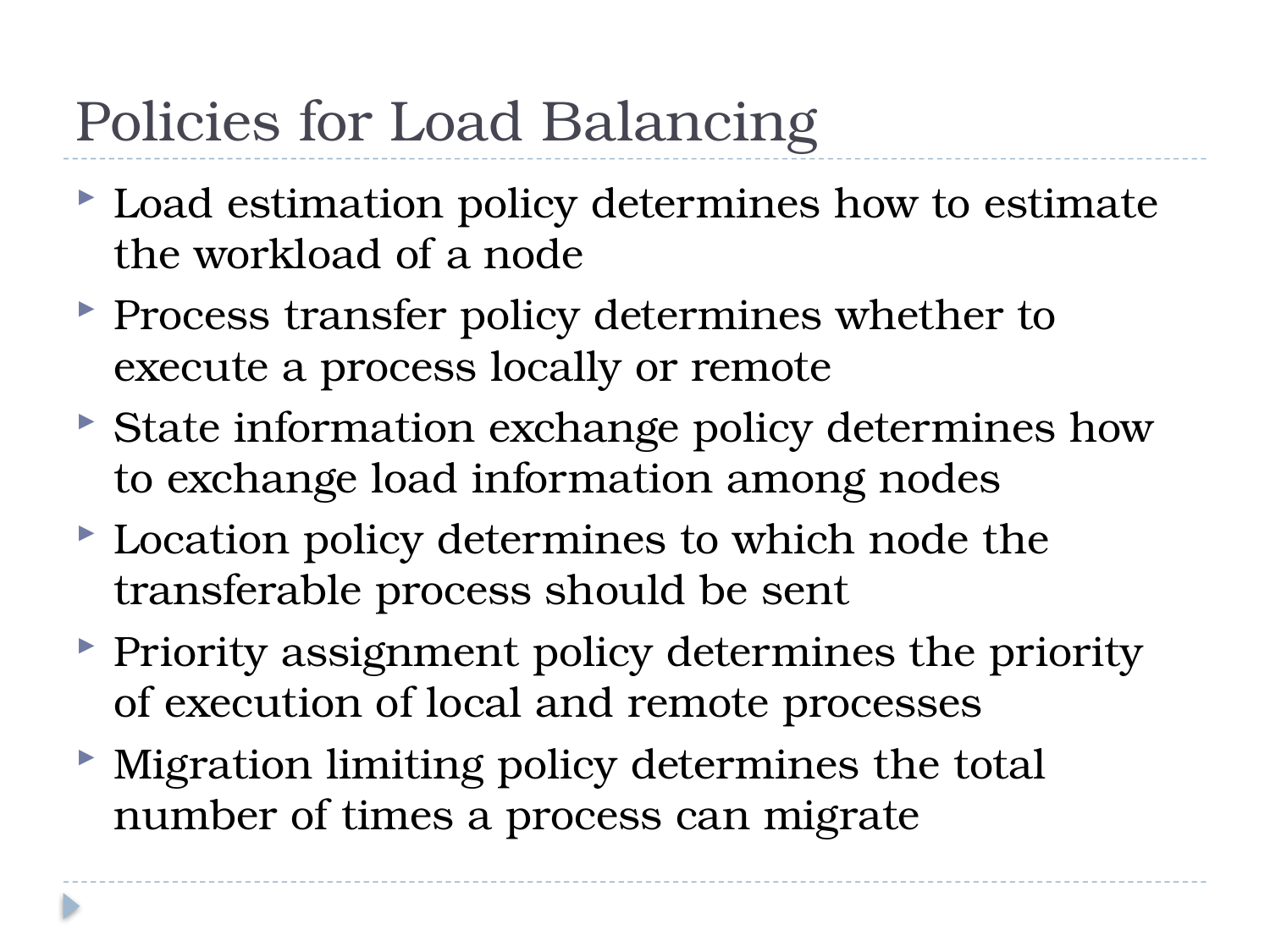

# Policies for Load Balancing
Load estimation policy determines how to estimate the workload of a node
Process transfer policy determines whether to execute a process locally or remote
State information exchange policy determines how to exchange load information among nodes
Location policy determines to which node the transferable process should be sent
Priority assignment policy determines the priority of execution of local and remote processes
Migration limiting policy determines the total number of times a process can migrate